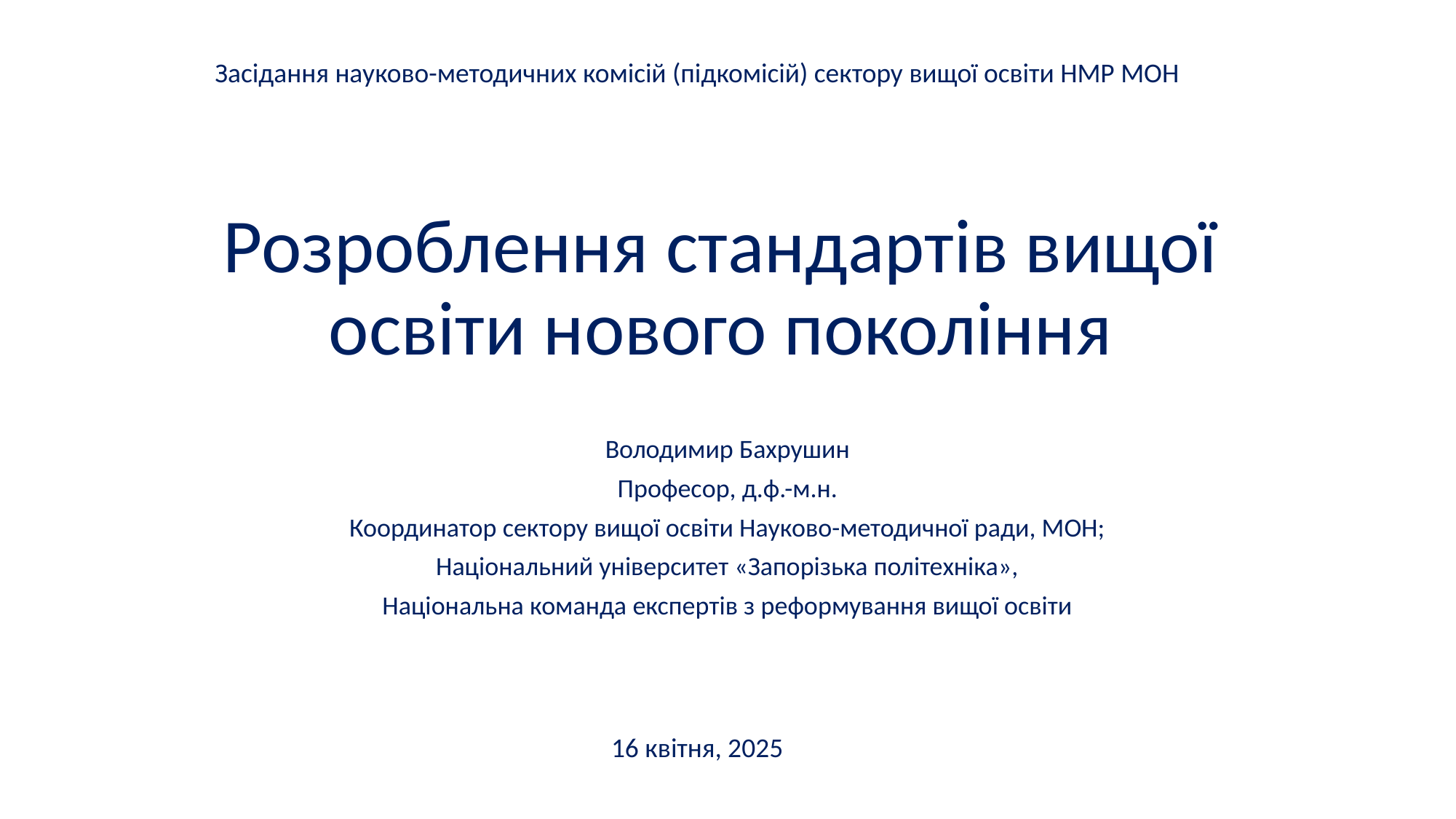

Засідання науково-методичних комісій (підкомісій) сектору вищої освіти НМР МОН
# Розроблення стандартів вищої освіти нового покоління
Володимир Бахрушин
Професор, д.ф.-м.н.
Координатор сектору вищої освіти Науково-методичної ради, МОН;
 Національний університет «Запорізька політехніка»,
Національна команда експертів з реформування вищої освіти

16 квітня, 2025